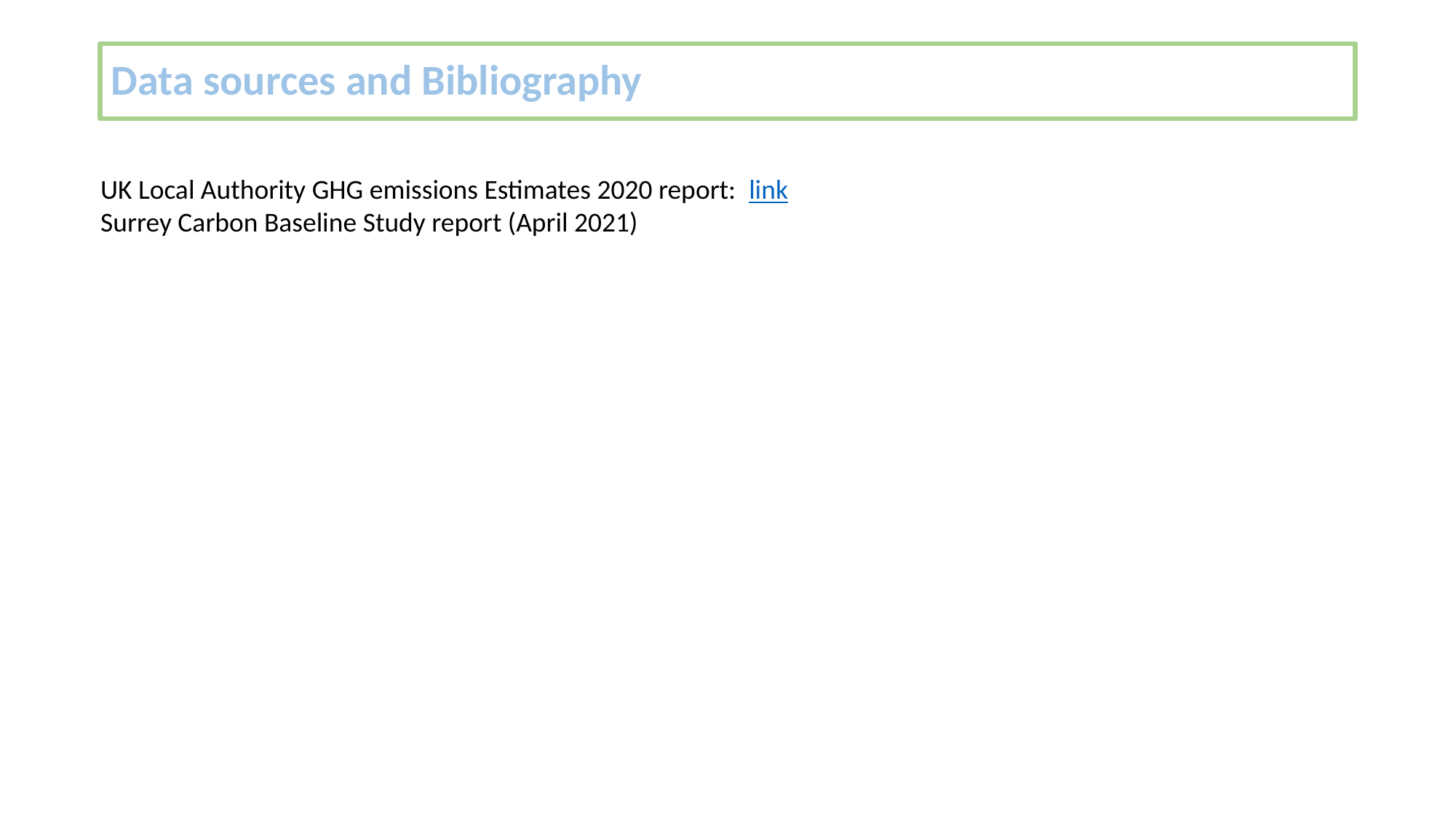

# Data sources and Bibliography
UK Local Authority GHG emissions Estimates 2020 report:  link
Surrey Carbon Baseline Study report (April 2021)